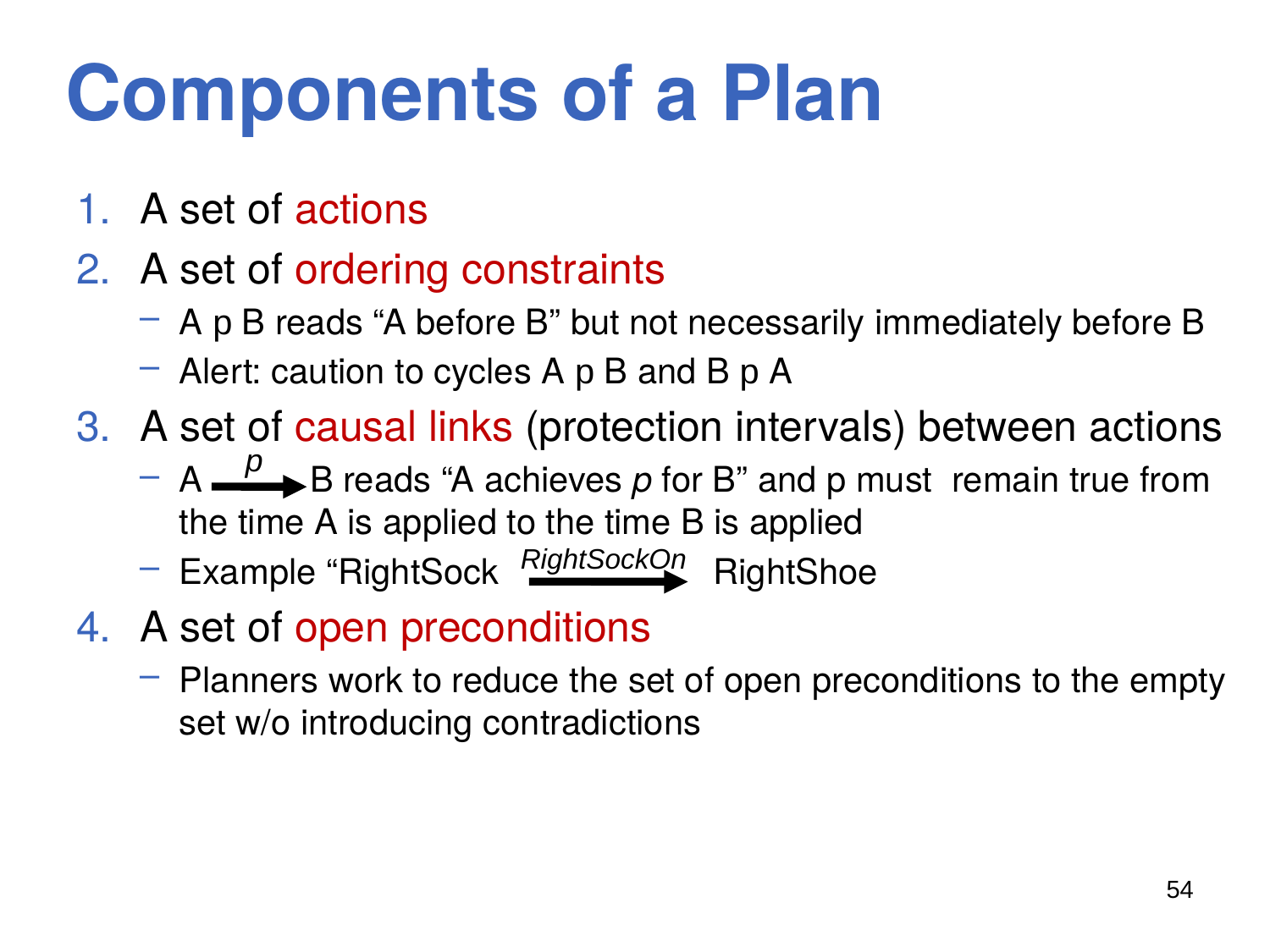

# Components of a Plan
A set of actions
A set of ordering constraints
A p B reads “A before B” but not necessarily immediately before B
Alert: caution to cycles A p B and B p A
A set of causal links (protection intervals) between actions
A           B reads “A achieves p for B” and p must  remain true from the time A is applied to the time B is applied
Example “RightSock                      RightShoe
A set of open preconditions
Planners work to reduce the set of open preconditions to the empty set w/o introducing contradictions
p
RightSockOn
54